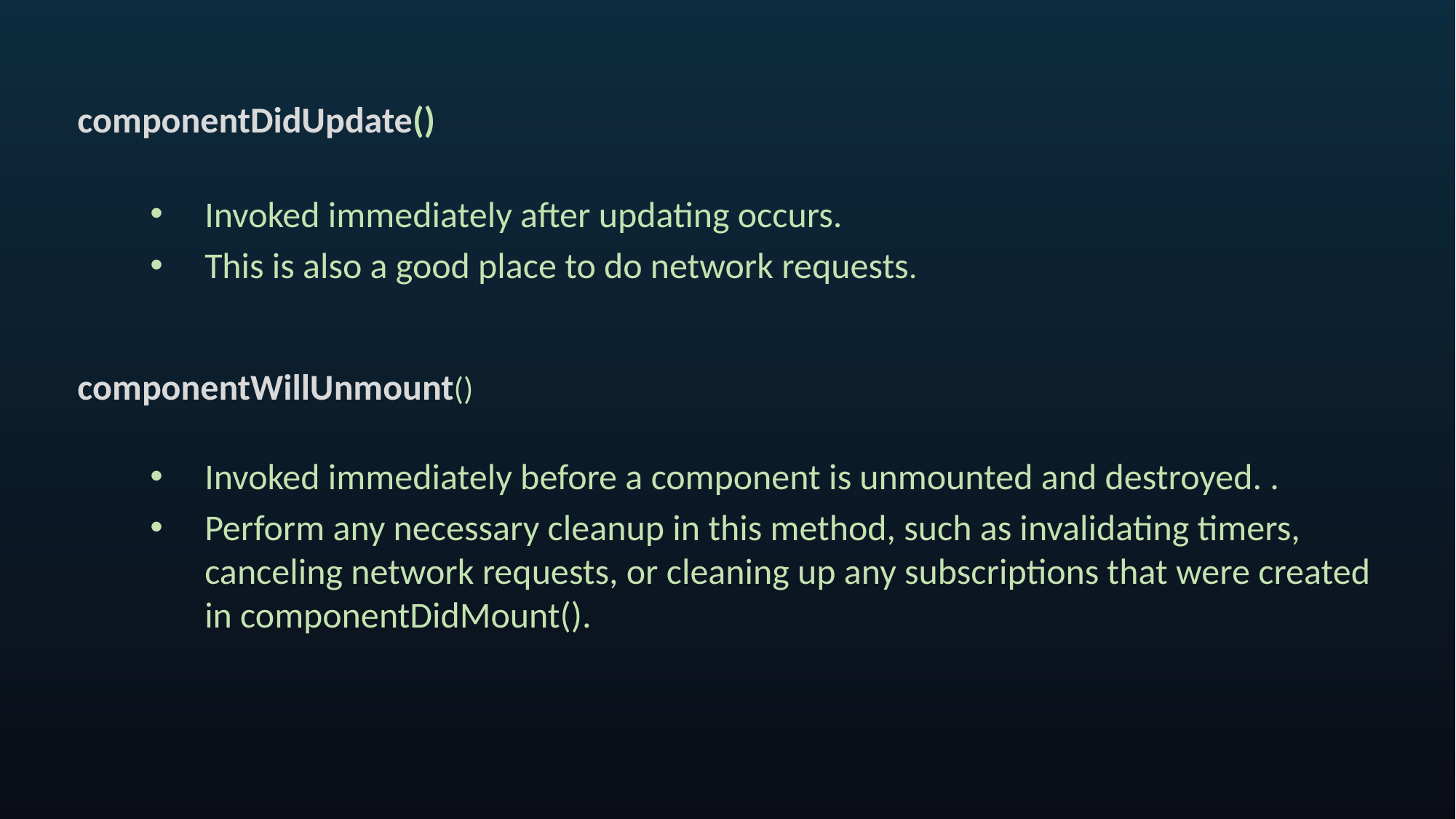

componentDidUpdate()

Invoked immediately after updating occurs.
This is also a good place to do network requests.

componentWillUnmount()

Invoked immediately before a component is unmounted and destroyed. .
Perform any necessary cleanup in this method, such as invalidating timers, canceling network requests, or cleaning up any subscriptions that were created in componentDidMount().